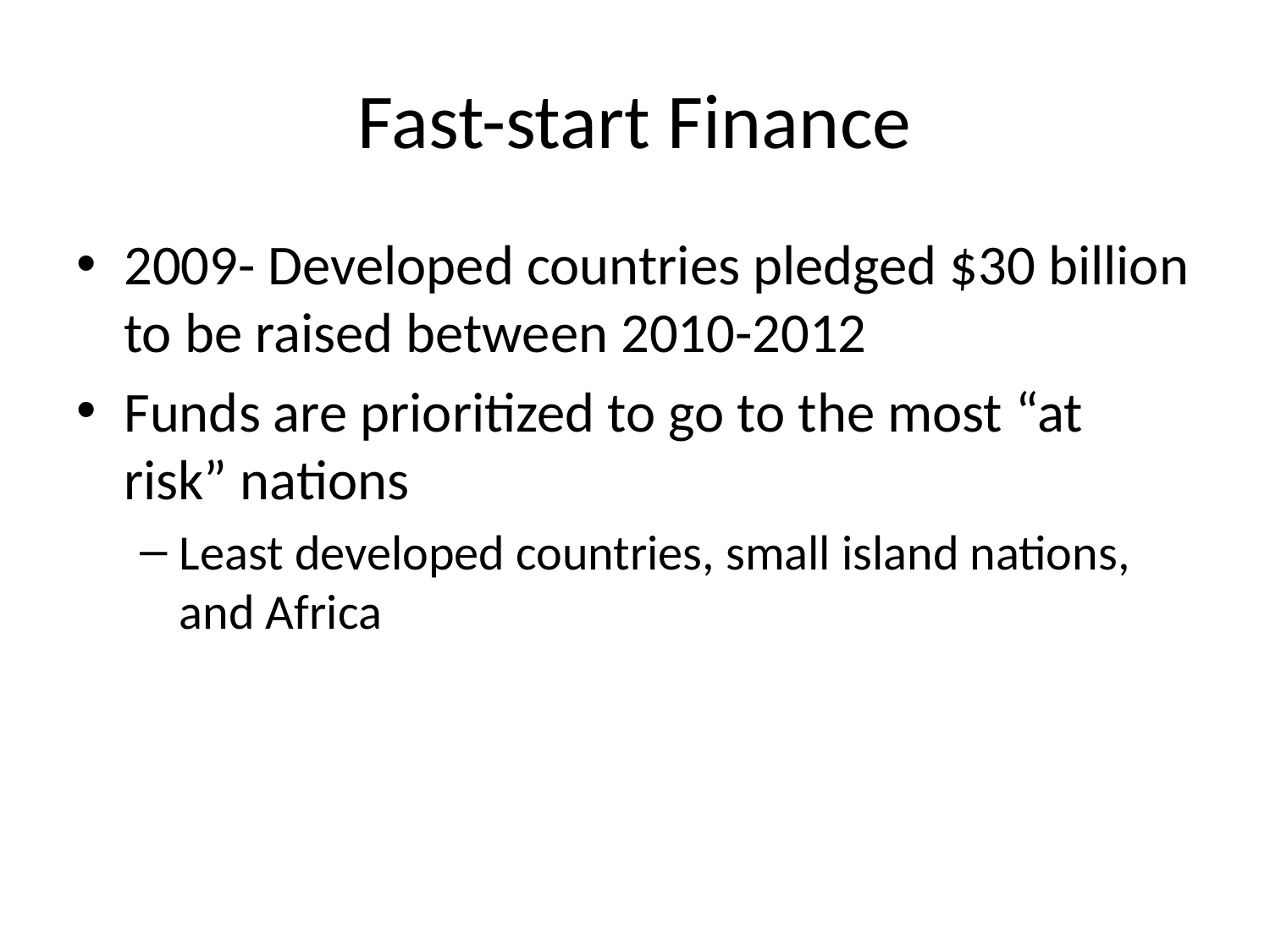

# Fast-start Finance
2009- Developed countries pledged $30 billion to be raised between 2010-2012
Funds are prioritized to go to the most “at risk” nations
Least developed countries, small island nations, and Africa